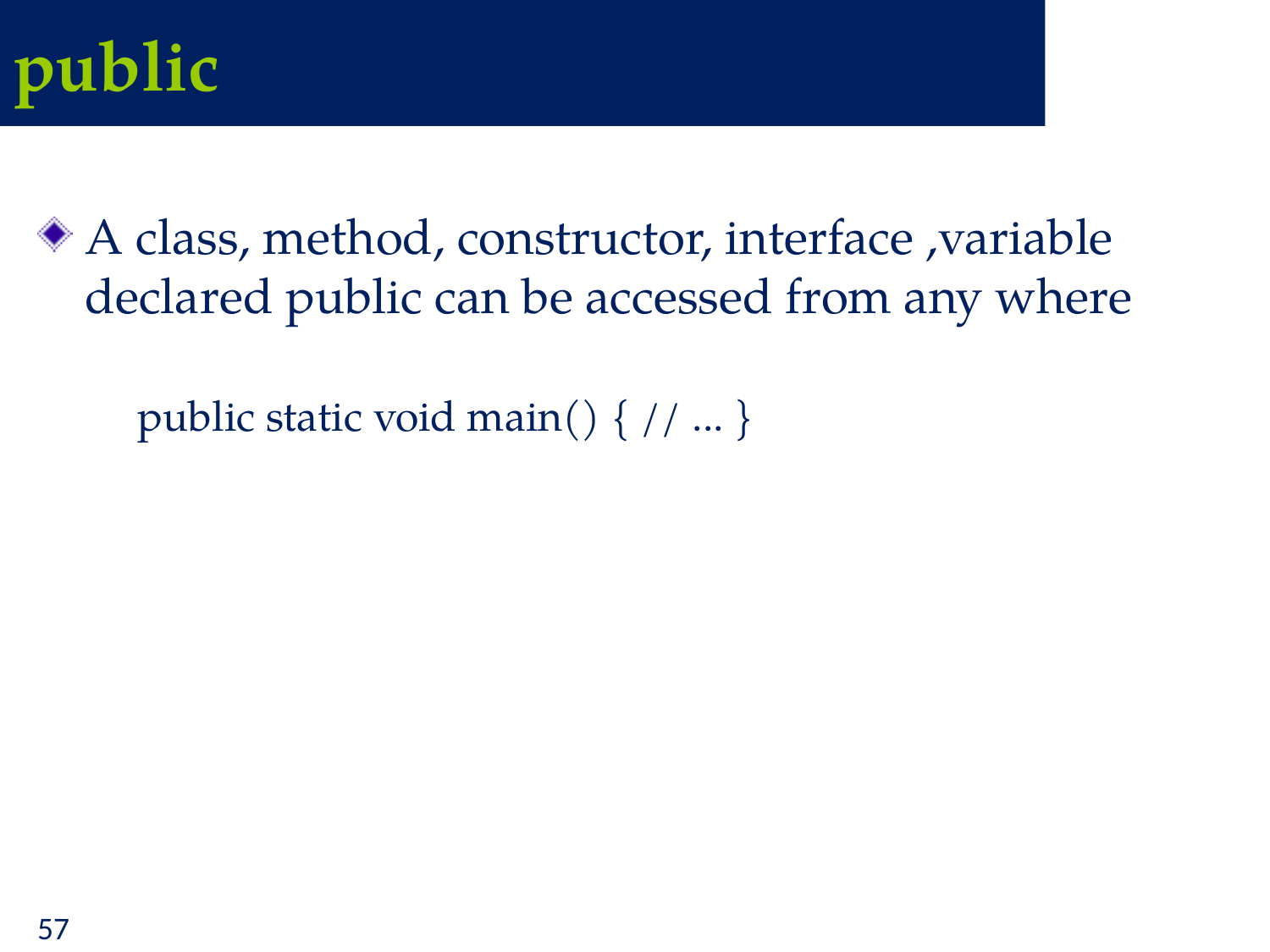

# public

A class, method, constructor, interface ,variable  declared public can be accessed from any where

         public static void main() { // ... }

57